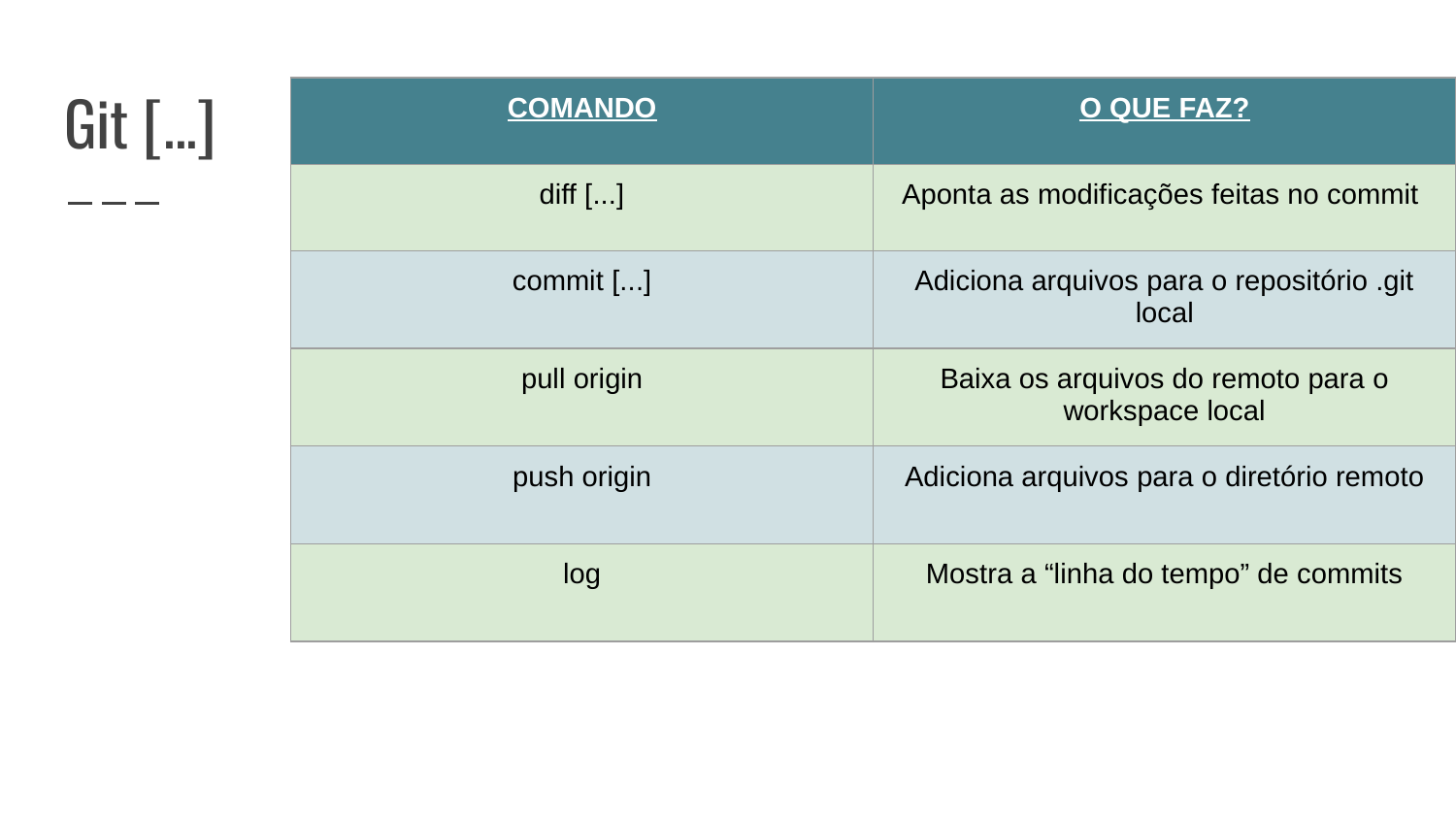

# Git [...]
| COMANDO | O QUE FAZ? |
| --- | --- |
| diff [...] | Aponta as modificações feitas no commit |
| commit [...] | Adiciona arquivos para o repositório .git local |
| pull origin | Baixa os arquivos do remoto para o workspace local |
| push origin | Adiciona arquivos para o diretório remoto |
| log | Mostra a “linha do tempo” de commits |